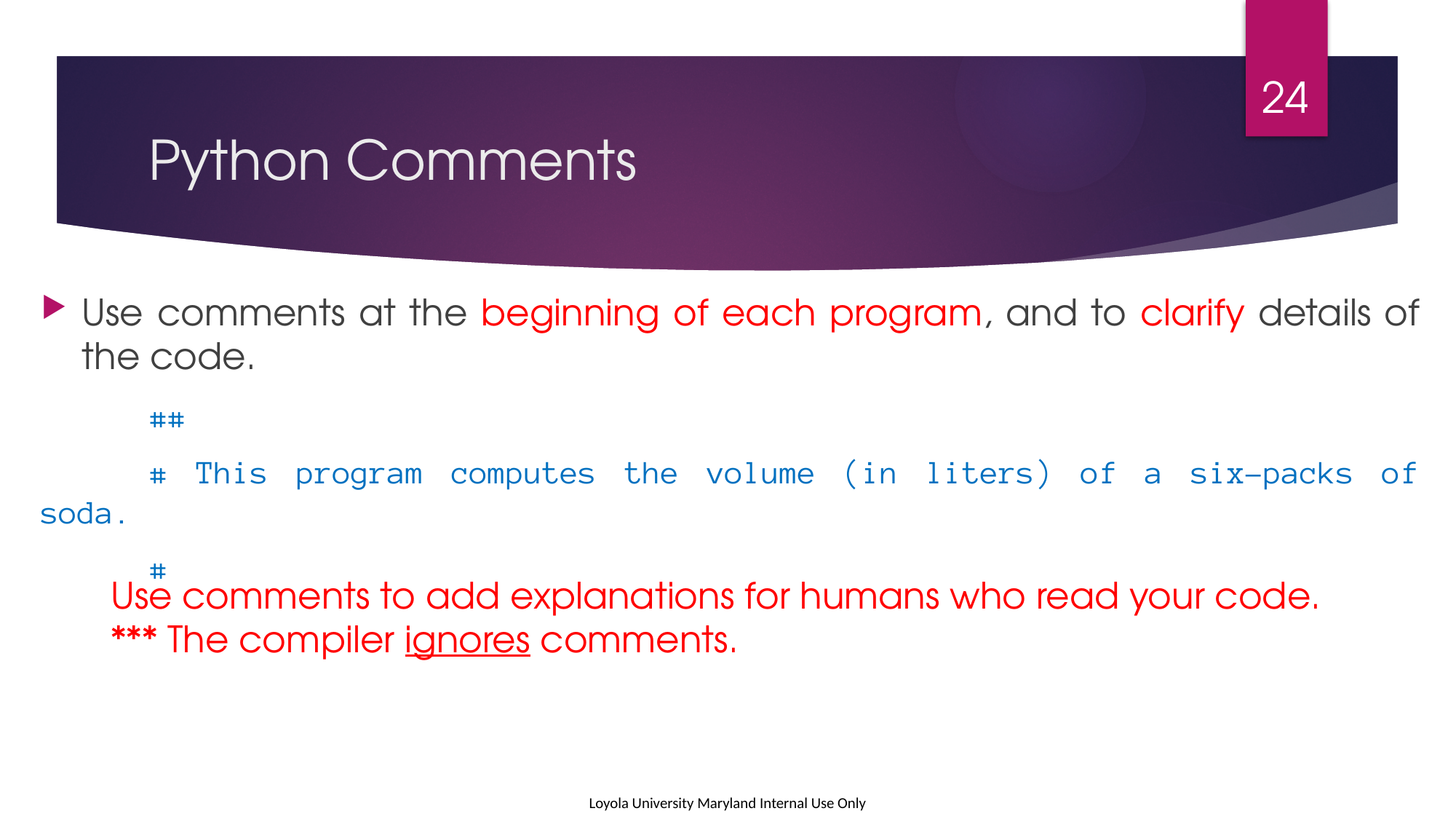

24
# Python Comments
Use comments at the beginning of each program, and to clarify details of the code.
	##
	# This program computes the volume (in liters) of a six-packs of soda.
	#

Use comments to add explanations for humans who read your code.
*** The compiler ignores comments.